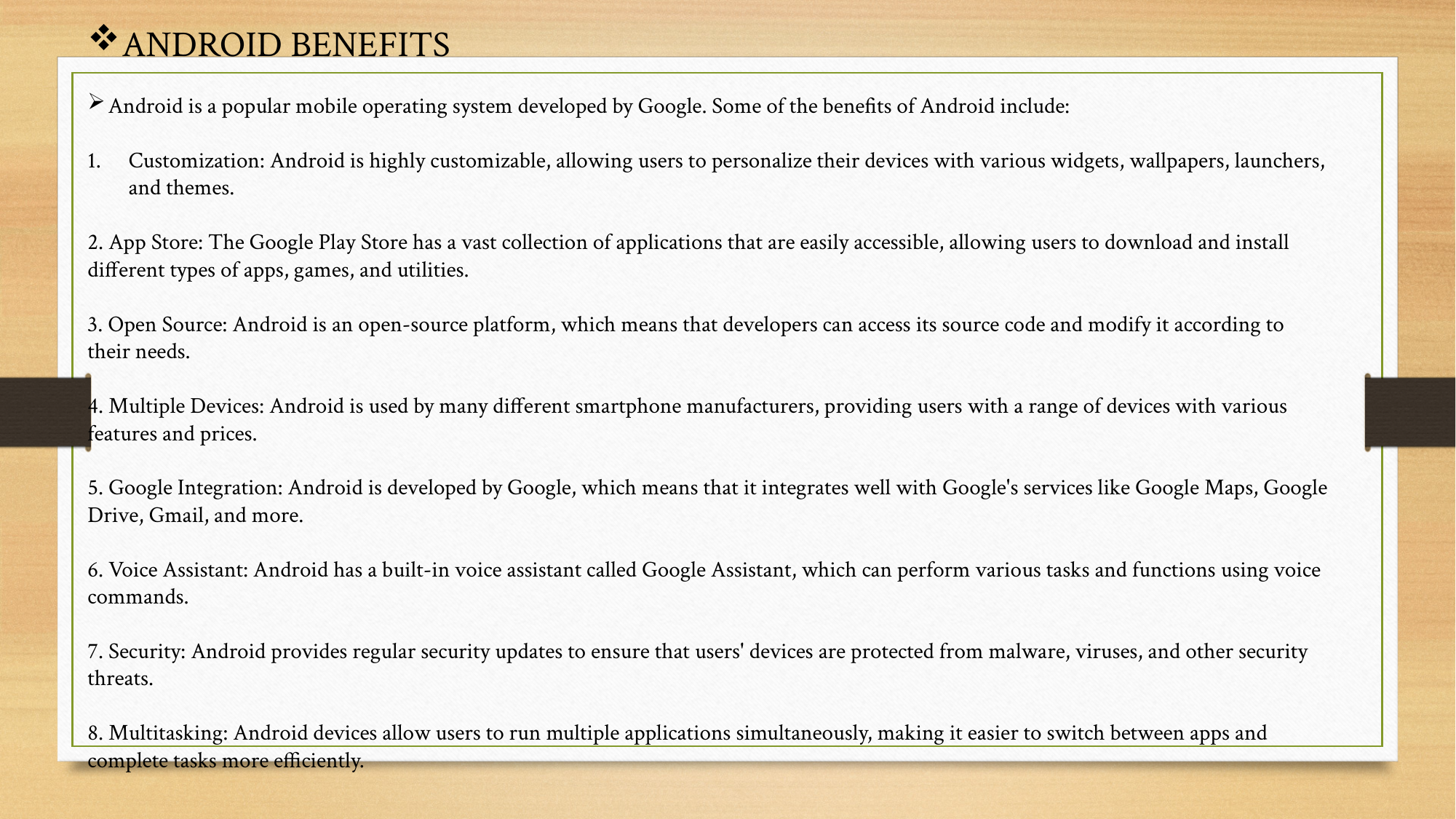

ANDROID BENEFITS
Android is a popular mobile operating system developed by Google. Some of the benefits of Android include:

Customization: Android is highly customizable, allowing users to personalize their devices with various widgets, wallpapers, launchers, and themes.

2. App Store: The Google Play Store has a vast collection of applications that are easily accessible, allowing users to download and install different types of apps, games, and utilities.

3. Open Source: Android is an open-source platform, which means that developers can access its source code and modify it according to their needs.

4. Multiple Devices: Android is used by many different smartphone manufacturers, providing users with a range of devices with various features and prices.

5. Google Integration: Android is developed by Google, which means that it integrates well with Google's services like Google Maps, Google Drive, Gmail, and more.

6. Voice Assistant: Android has a built-in voice assistant called Google Assistant, which can perform various tasks and functions using voice commands.

7. Security: Android provides regular security updates to ensure that users' devices are protected from malware, viruses, and other security threats.

8. Multitasking: Android devices allow users to run multiple applications simultaneously, making it easier to switch between apps and complete tasks more efficiently.